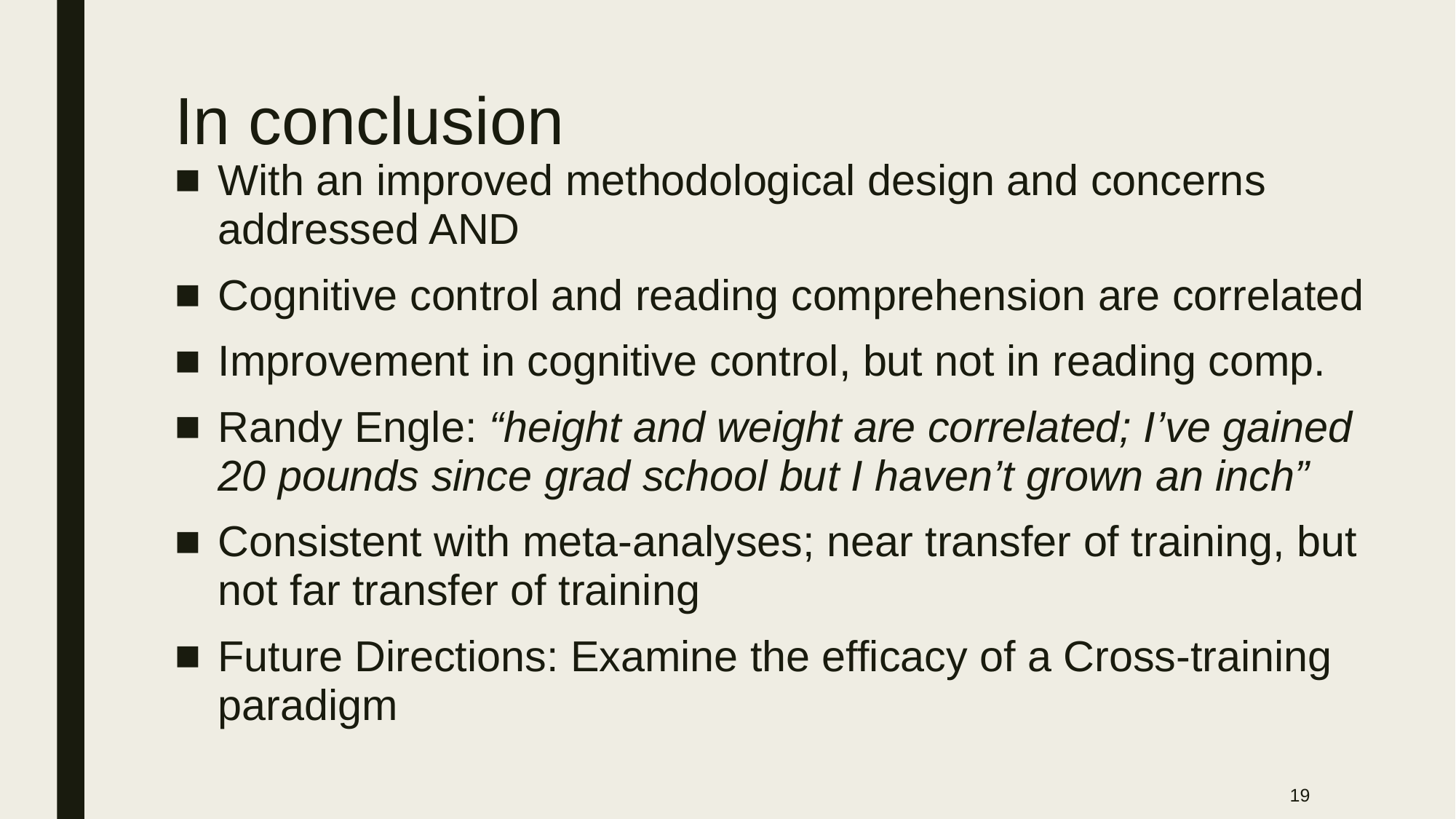

# In conclusion
With an improved methodological design and concerns addressed AND
Cognitive control and reading comprehension are correlated
Improvement in cognitive control, but not in reading comp.
Randy Engle: “height and weight are correlated; I’ve gained 20 pounds since grad school but I haven’t grown an inch”
Consistent with meta-analyses; near transfer of training, but not far transfer of training
Future Directions: Examine the efficacy of a Cross-training paradigm

19